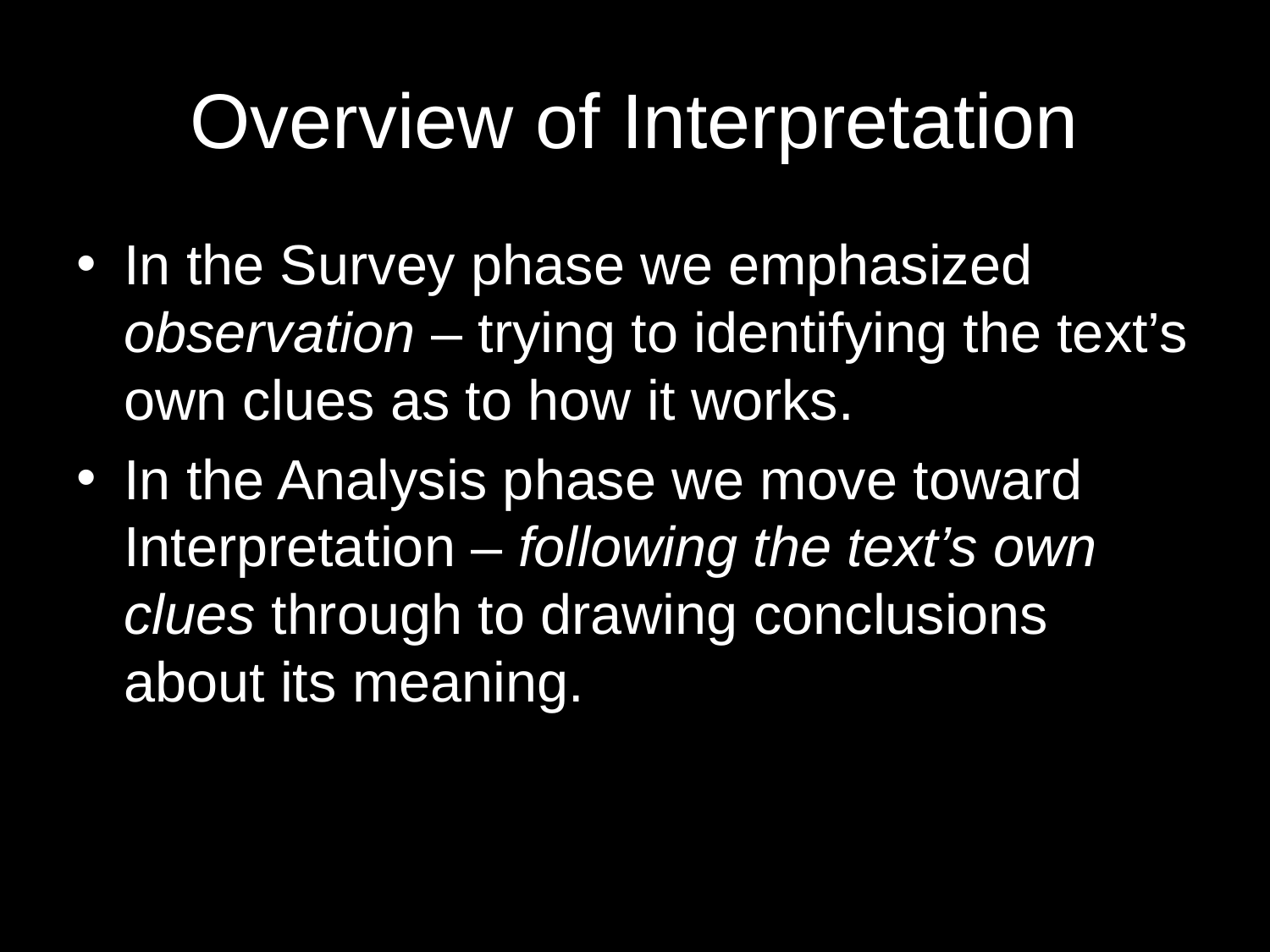

# Overview of Interpretation
In the Survey phase we emphasized observation – trying to identifying the text’s own clues as to how it works.
In the Analysis phase we move toward Interpretation – following the text’s own clues through to drawing conclusions about its meaning.